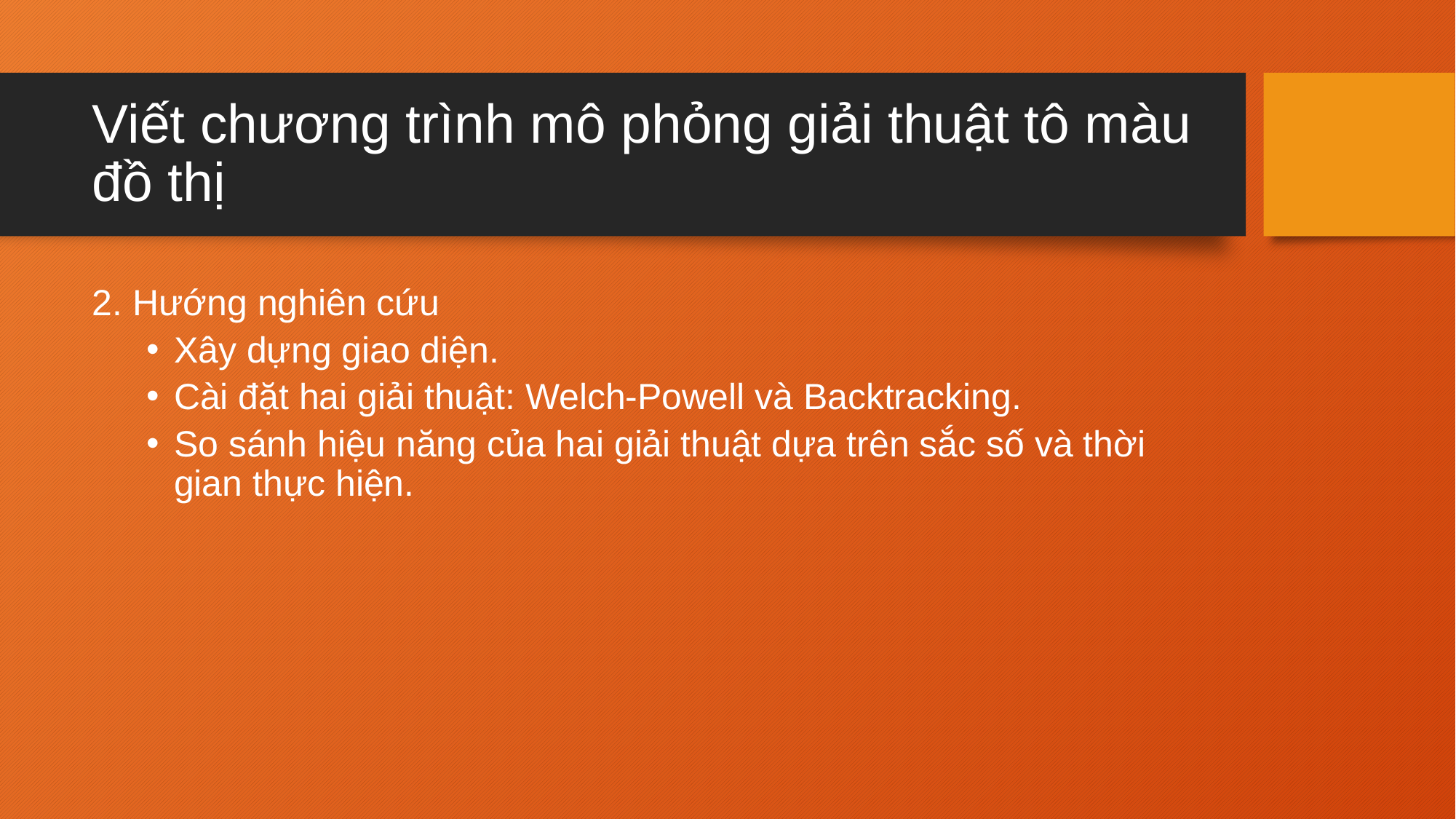

# Viết chương trình mô phỏng giải thuật tô màu đồ thị
2. Hướng nghiên cứu
Xây dựng giao diện.
Cài đặt hai giải thuật: Welch-Powell và Backtracking.
So sánh hiệu năng của hai giải thuật dựa trên sắc số và thời gian thực hiện.